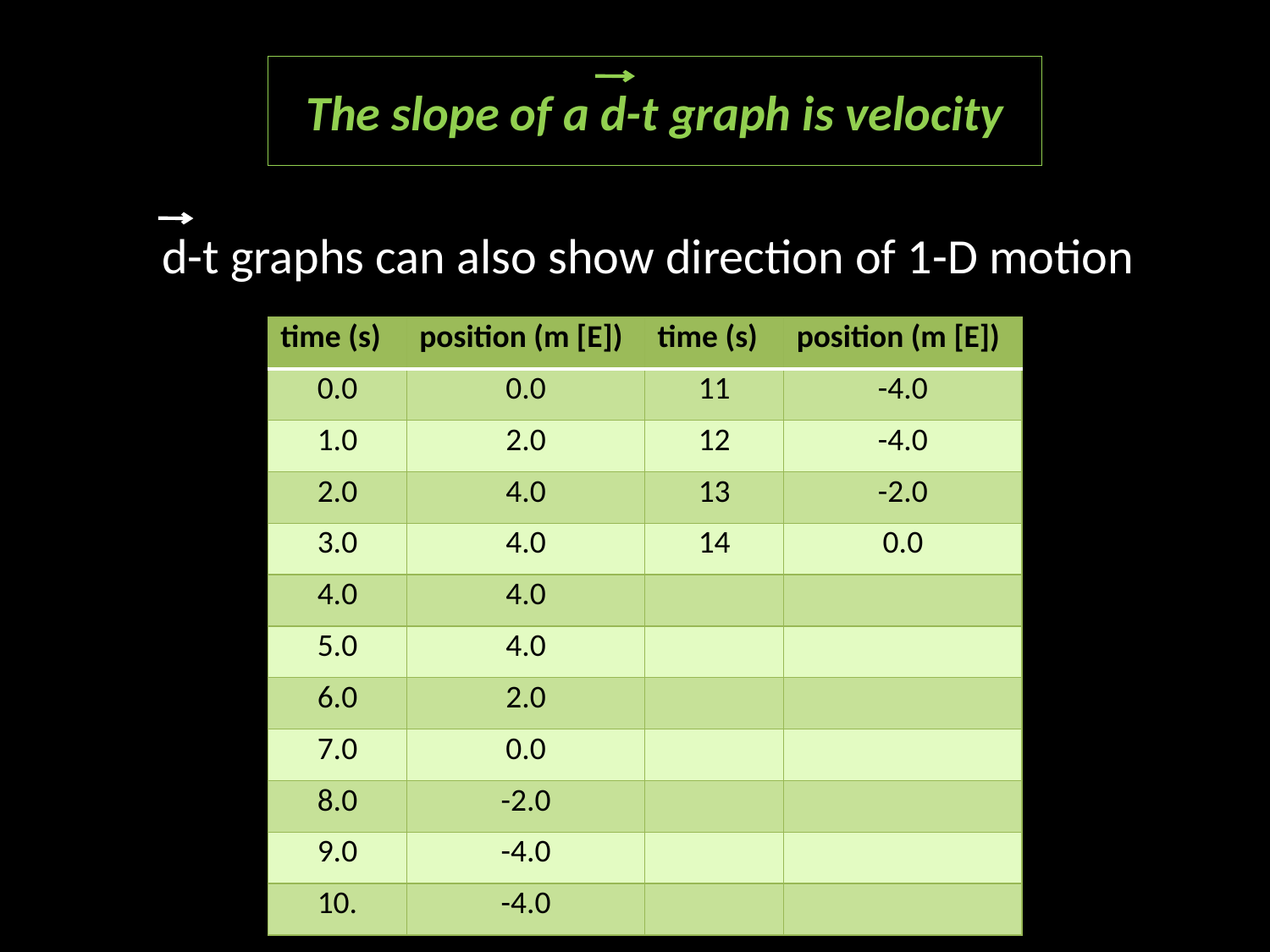

The slope of a d-t graph is velocity
d-t graphs can also show direction of 1-D motion
| time (s) | position (m [E]) |
| --- | --- |
| 0.0 | 0.0 |
| 1.0 | 2.0 |
| 2.0 | 4.0 |
| 3.0 | 4.0 |
| 4.0 | 4.0 |
| 5.0 | 4.0 |
| 6.0 | 2.0 |
| 7.0 | 0.0 |
| 8.0 | -2.0 |
| 9.0 | -4.0 |
| 10. | -4.0 |
| time (s) | position (m [E]) |
| --- | --- |
| 11 | -4.0 |
| 12 | -4.0 |
| 13 | -2.0 |
| 14 | 0.0 |
|  |  |
|  |  |
|  |  |
|  |  |
|  |  |
|  |  |
|  |  |